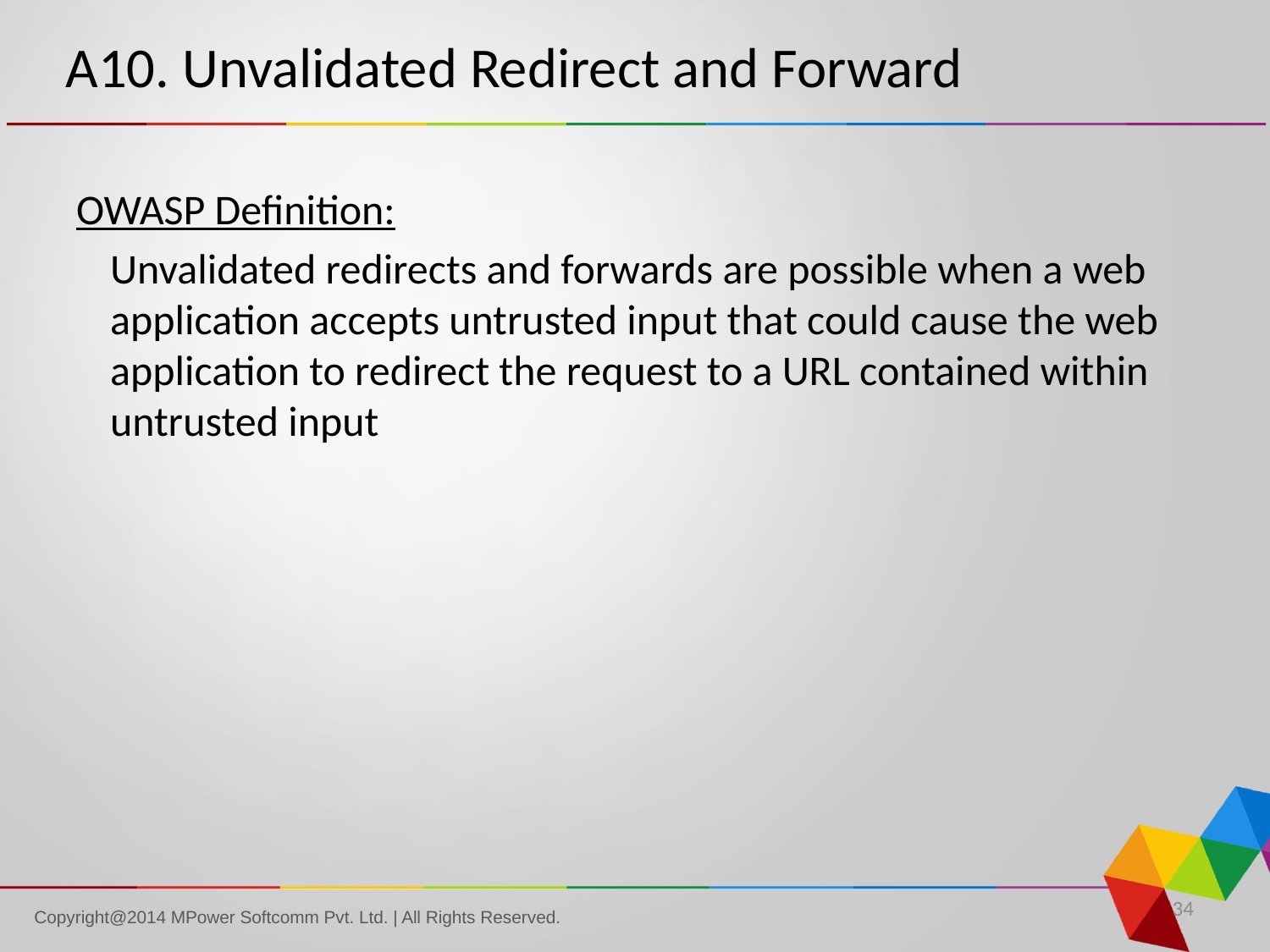

# A10. Unvalidated Redirect and Forward
OWASP Definition:
	Unvalidated redirects and forwards are possible when a web application accepts untrusted input that could cause the web application to redirect the request to a URL contained within untrusted input
34